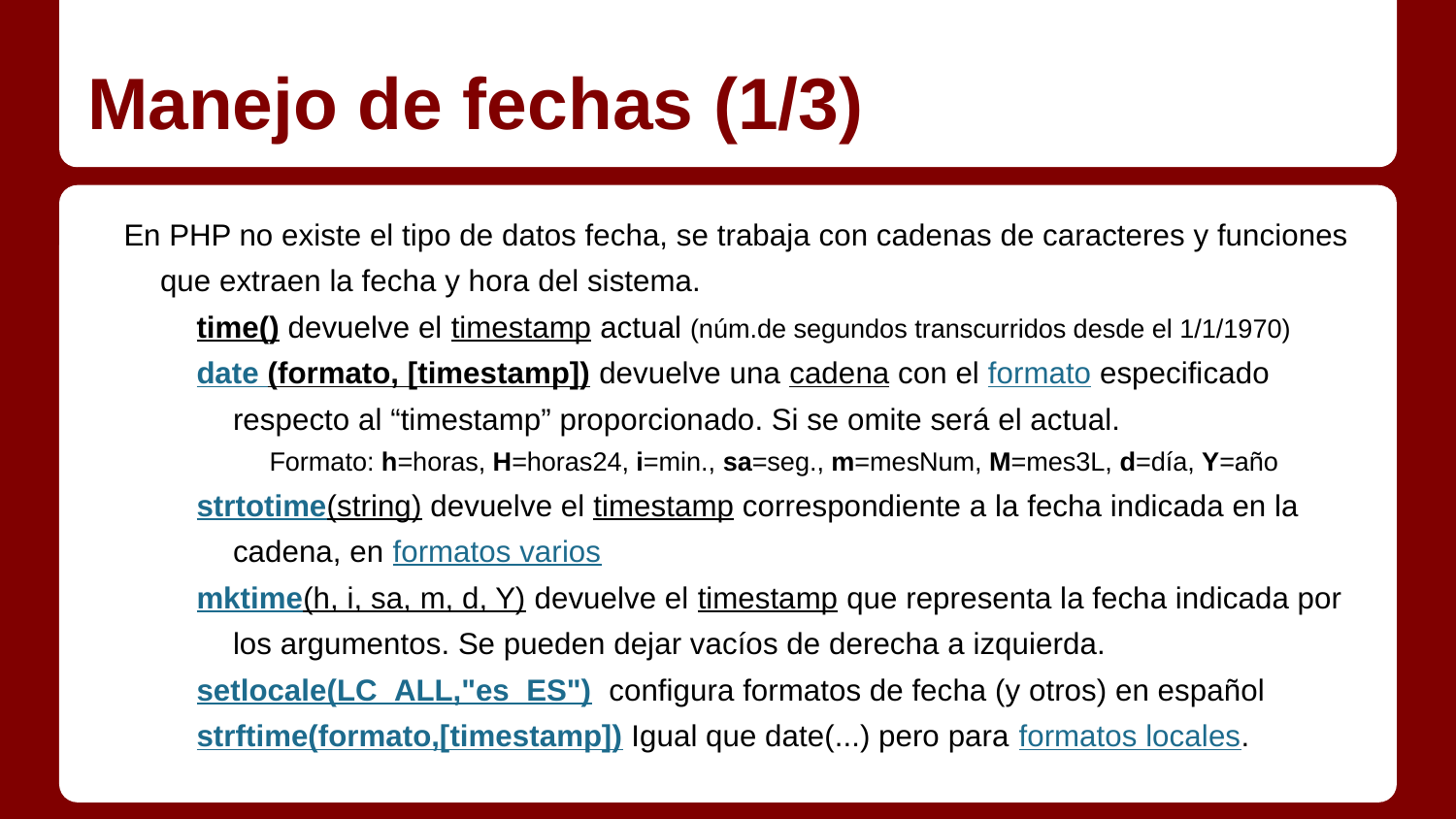

# Manejo de fechas (1/3)
En PHP no existe el tipo de datos fecha, se trabaja con cadenas de caracteres y funciones que extraen la fecha y hora del sistema.
time() devuelve el timestamp actual (núm.de segundos transcurridos desde el 1/1/1970)
date (formato, [timestamp]) devuelve una cadena con el formato especificado respecto al “timestamp” proporcionado. Si se omite será el actual.
Formato: h=horas, H=horas24, i=min., sa=seg., m=mesNum, M=mes3L, d=día, Y=año
strtotime(string) devuelve el timestamp correspondiente a la fecha indicada en la cadena, en formatos varios
mktime(h, i, sa, m, d, Y) devuelve el timestamp que representa la fecha indicada por los argumentos. Se pueden dejar vacíos de derecha a izquierda.
setlocale(LC_ALL,"es_ES")  configura formatos de fecha (y otros) en español
strftime(formato,[timestamp]) Igual que date(...) pero para formatos locales.